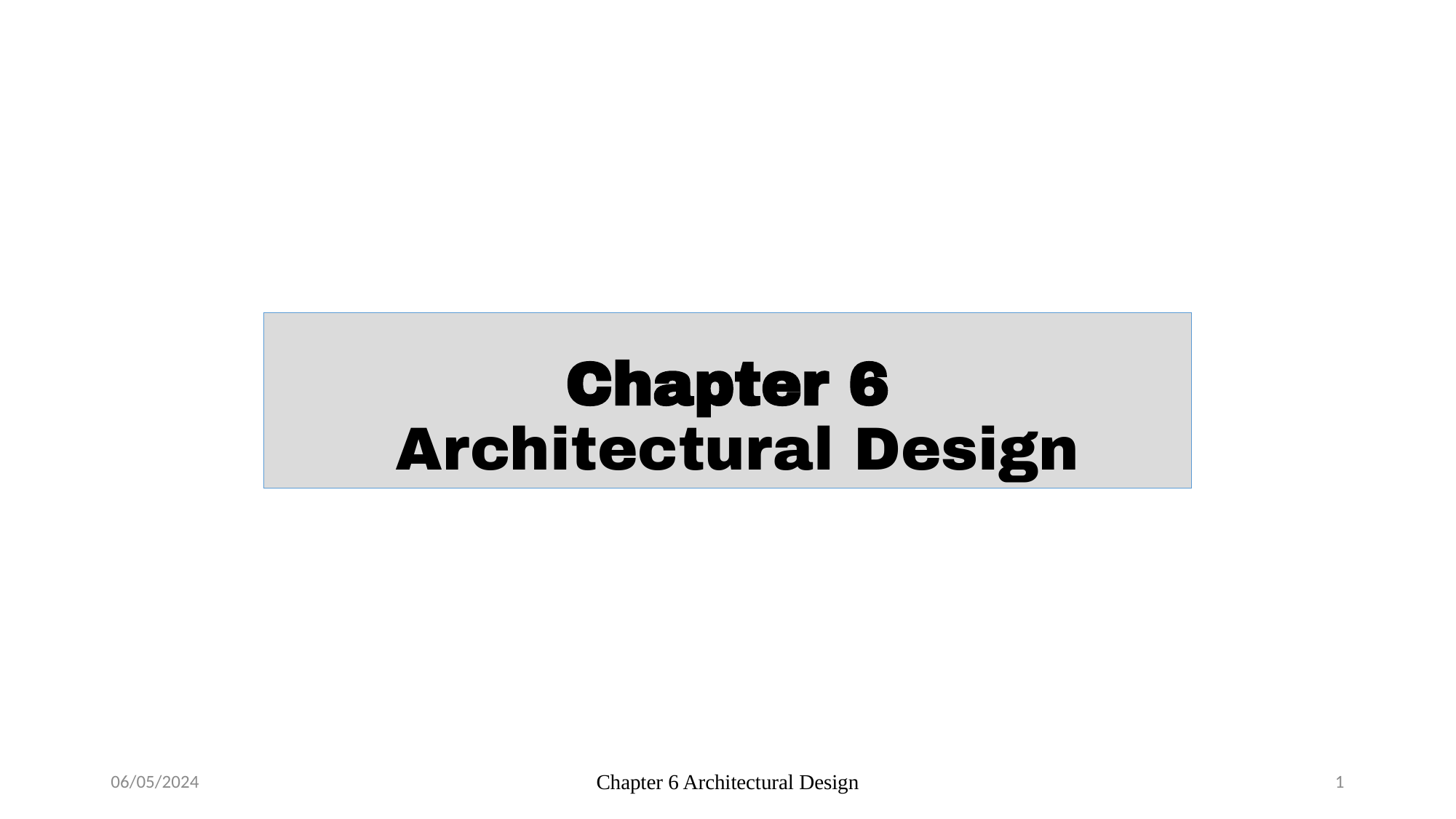

# Chapter 6 Architectural Design
06/05/2024
Chapter 6 Architectural Design
1